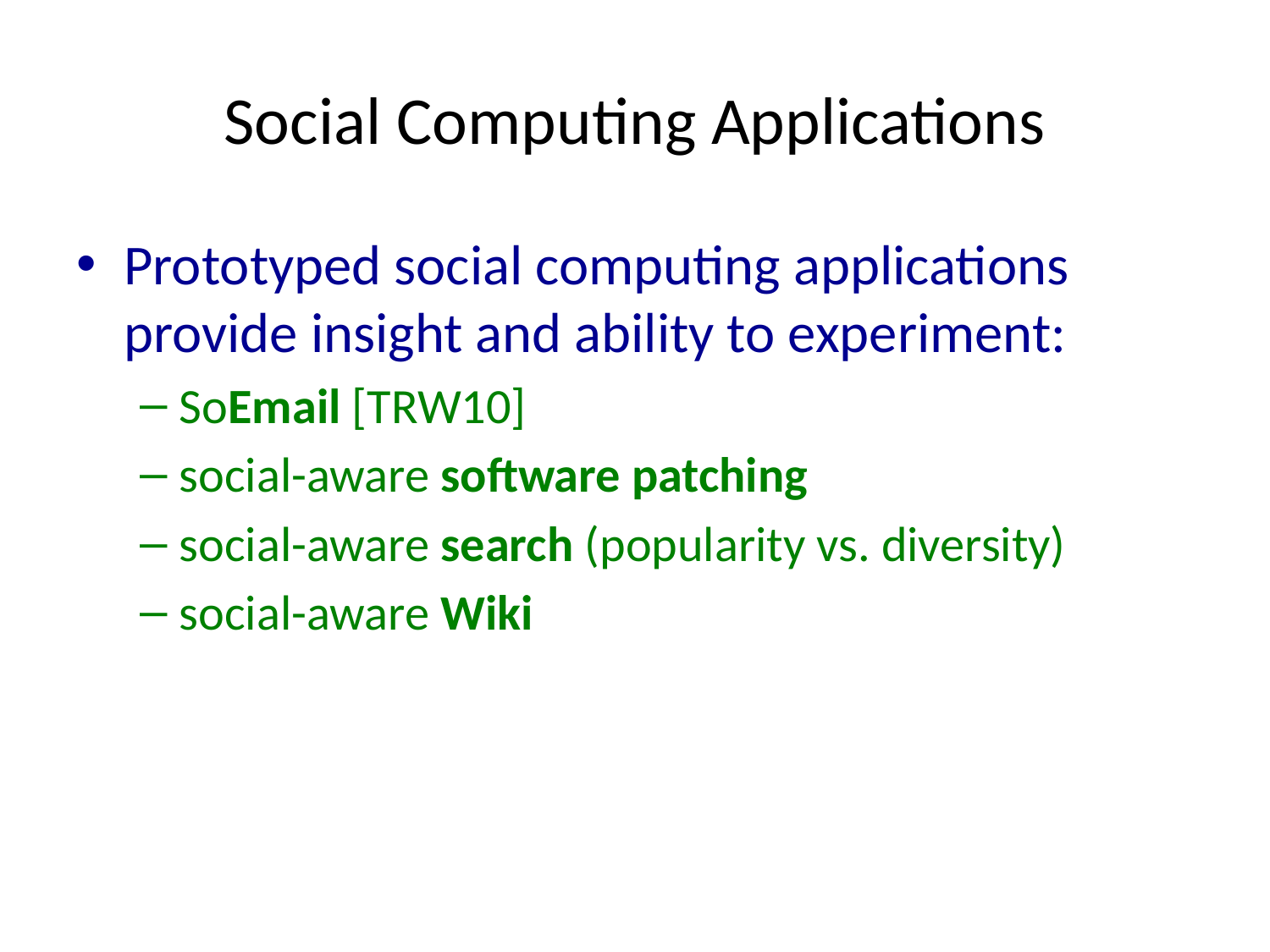

# Social Computing Applications
Prototyped social computing applications provide insight and ability to experiment:
SoEmail [TRW10]
social-aware software patching
social-aware search (popularity vs. diversity)
social-aware Wiki